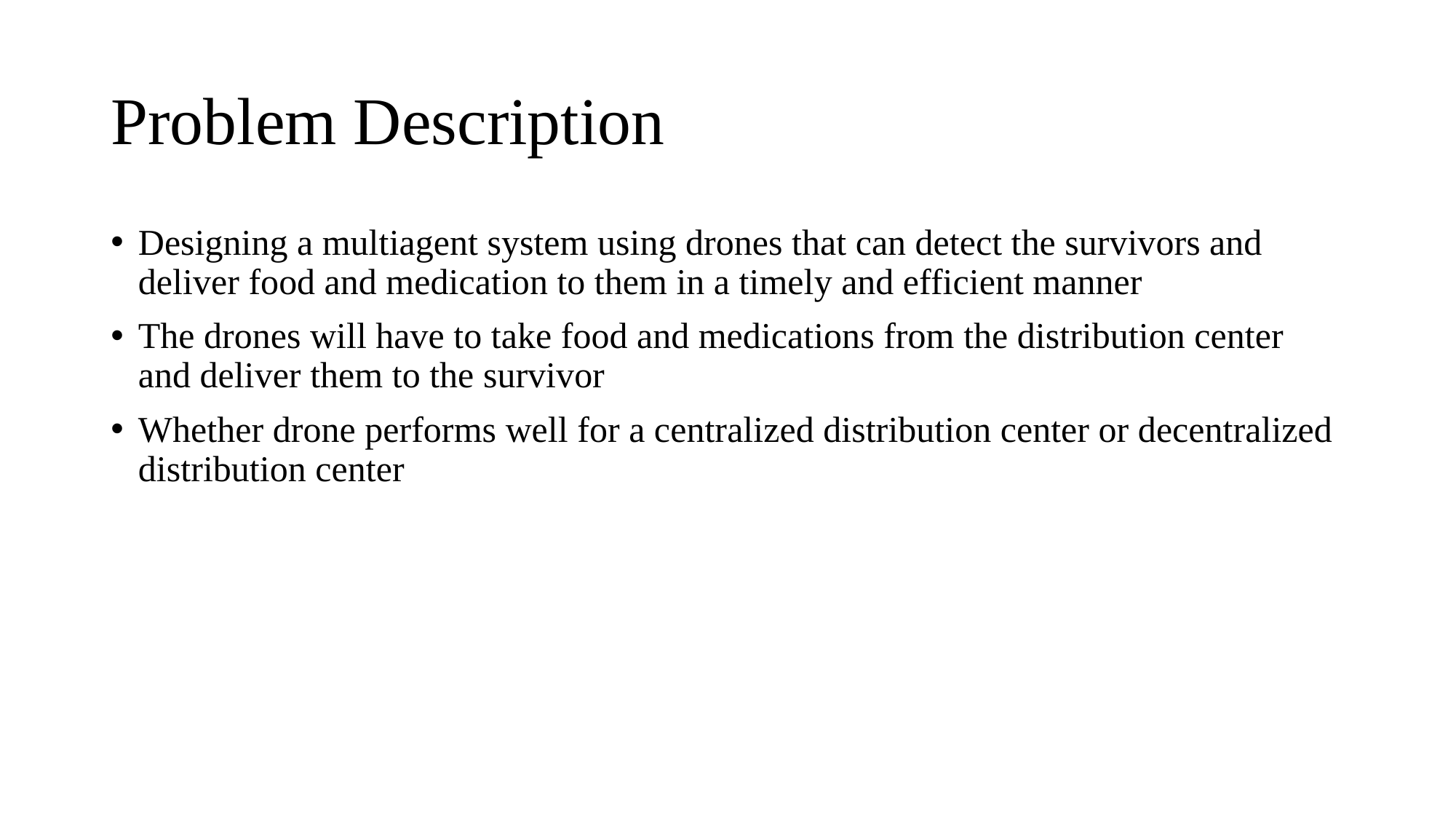

# Problem Description
Designing a multiagent system using drones that can detect the survivors and deliver food and medication to them in a timely and efficient manner
The drones will have to take food and medications from the distribution center and deliver them to the survivor
Whether drone performs well for a centralized distribution center or decentralized distribution center